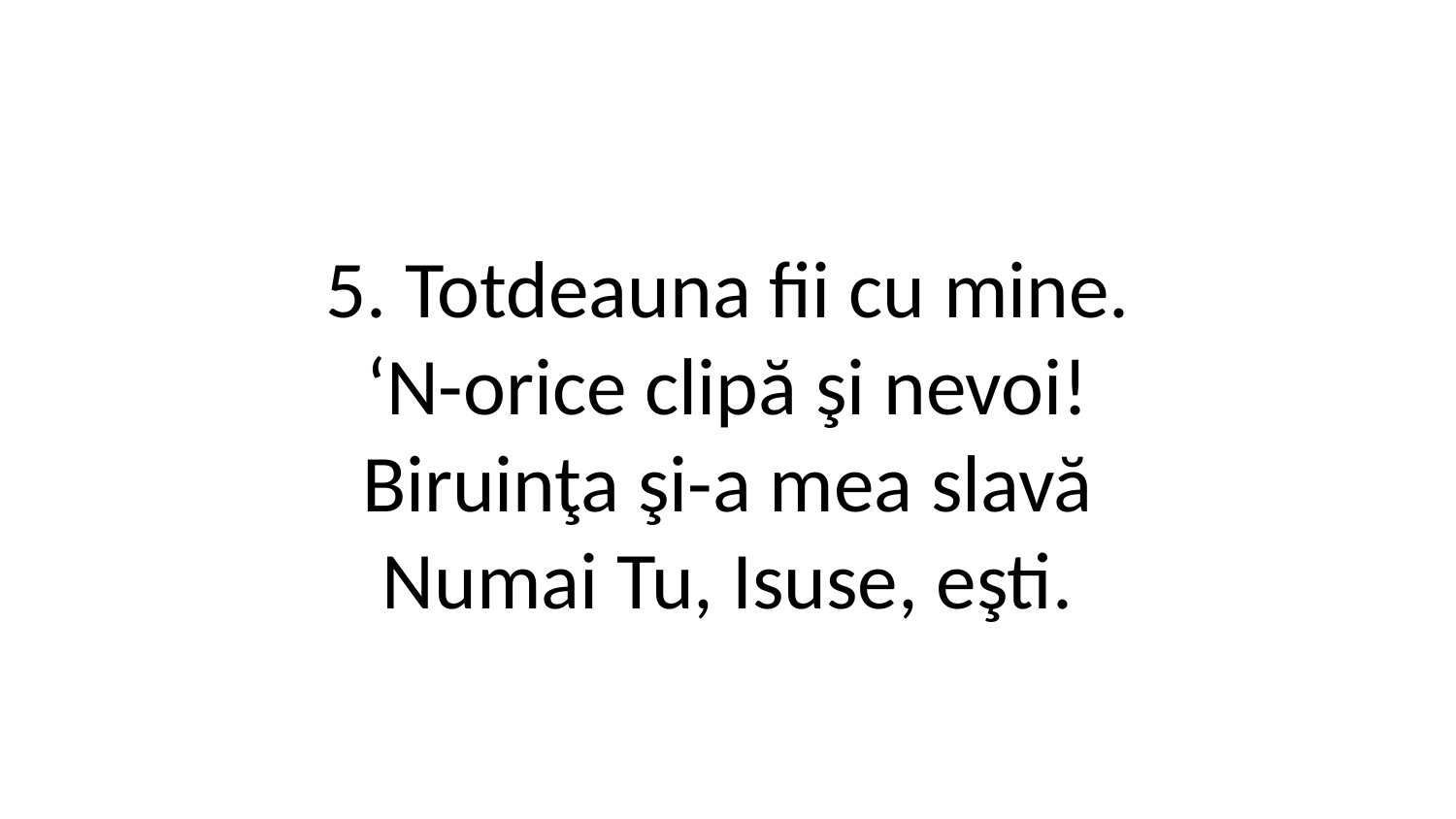

5. Totdeauna fii cu mine.
‘N-orice clipă şi nevoi!
Biruinţa şi-a mea slavă
Numai Tu, Isuse, eşti.